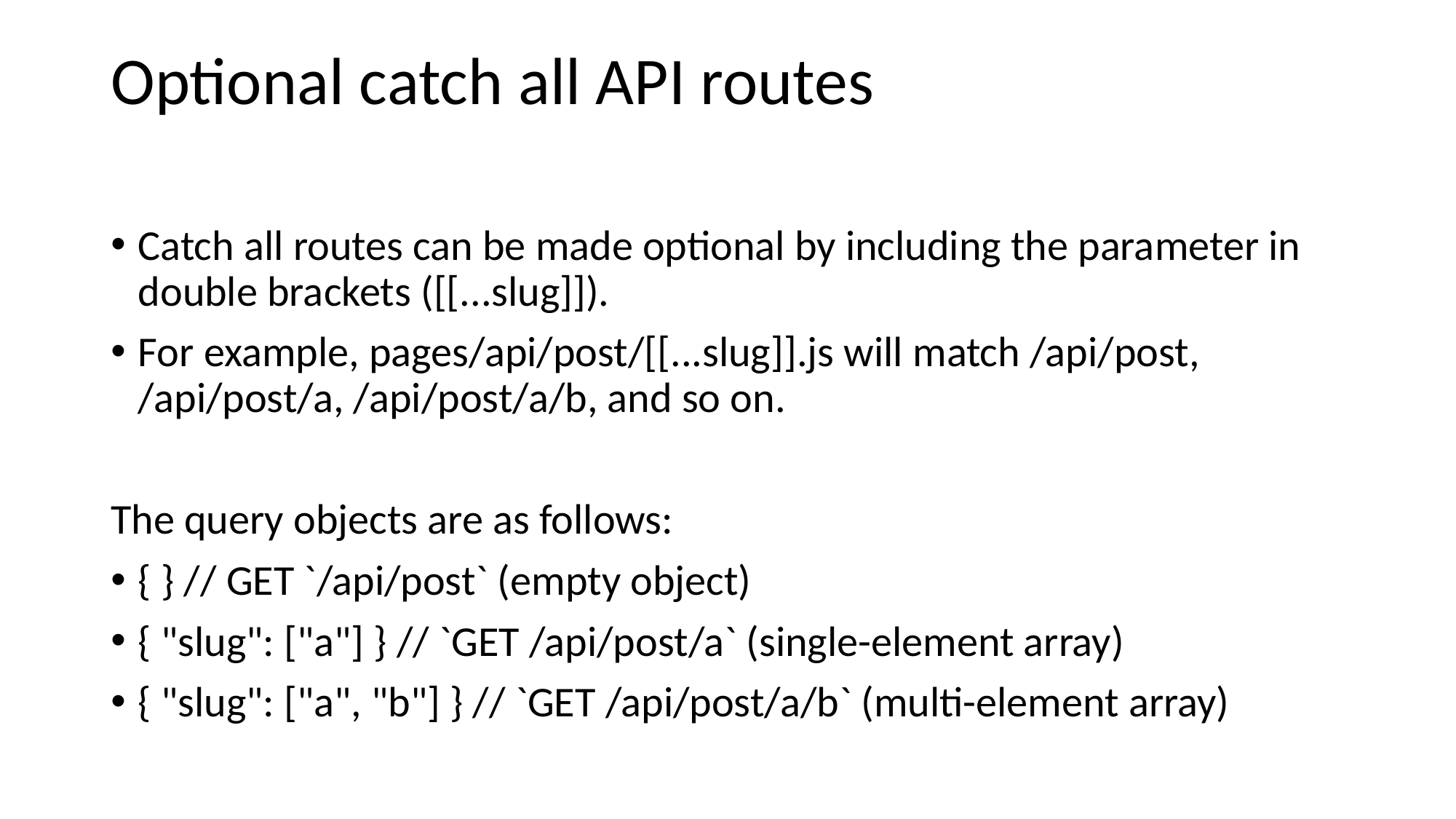

# Optional catch all API routes
Catch all routes can be made optional by including the parameter in double brackets ([[...slug]]).
For example, pages/api/post/[[...slug]].js will match /api/post, /api/post/a, /api/post/a/b, and so on.

The query objects are as follows:
{ } // GET `/api/post` (empty object)
{ "slug": ["a"] } // `GET /api/post/a` (single-element array)
{ "slug": ["a", "b"] } // `GET /api/post/a/b` (multi-element array)